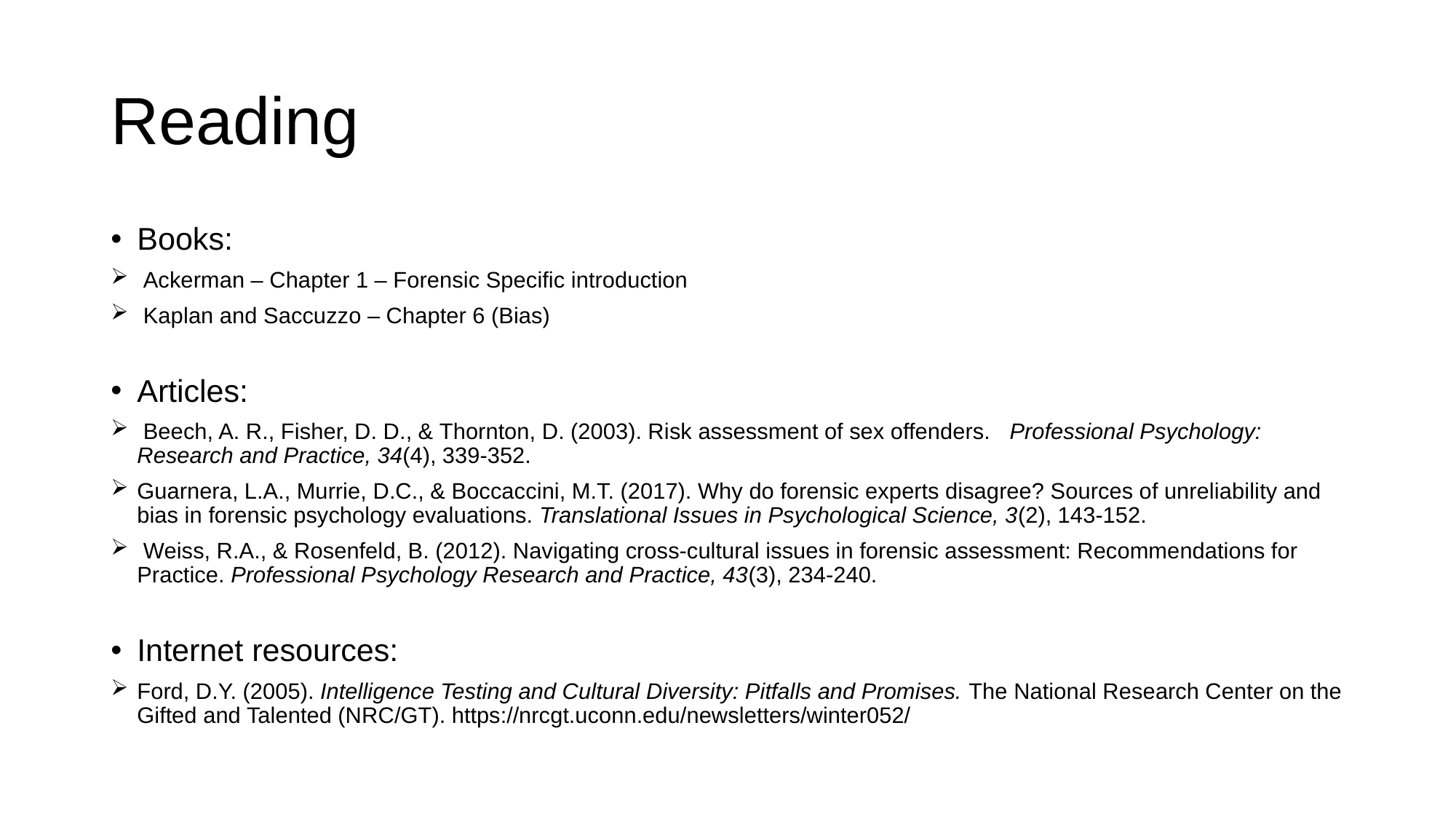

# Reading
Books:
 Ackerman – Chapter 1 – Forensic Specific introduction​
 Kaplan and Saccuzzo – Chapter 6 (Bias)​

Articles:
 Beech, A. R., Fisher, D. D., & Thornton, D. (2003). Risk assessment of sex offenders.   Professional Psychology: Research and Practice, 34(4), 339-352.
Guarnera, L.A., Murrie, D.C., & Boccaccini, M.T. (2017). Why do forensic experts disagree? Sources of unreliability and bias in forensic psychology evaluations. Translational Issues in Psychological Science, 3(2), 143-152.
 Weiss, R.A., & Rosenfeld, B. (2012). Navigating cross-cultural issues in forensic assessment: Recommendations for Practice. Professional Psychology Research and Practice, 43(3), 234-240.

Internet resources:
Ford, D.Y. (2005). Intelligence Testing and Cultural Diversity: Pitfalls and Promises. The National Research Center on the Gifted and Talented (NRC/GT). https://nrcgt.uconn.edu/newsletters/winter052/